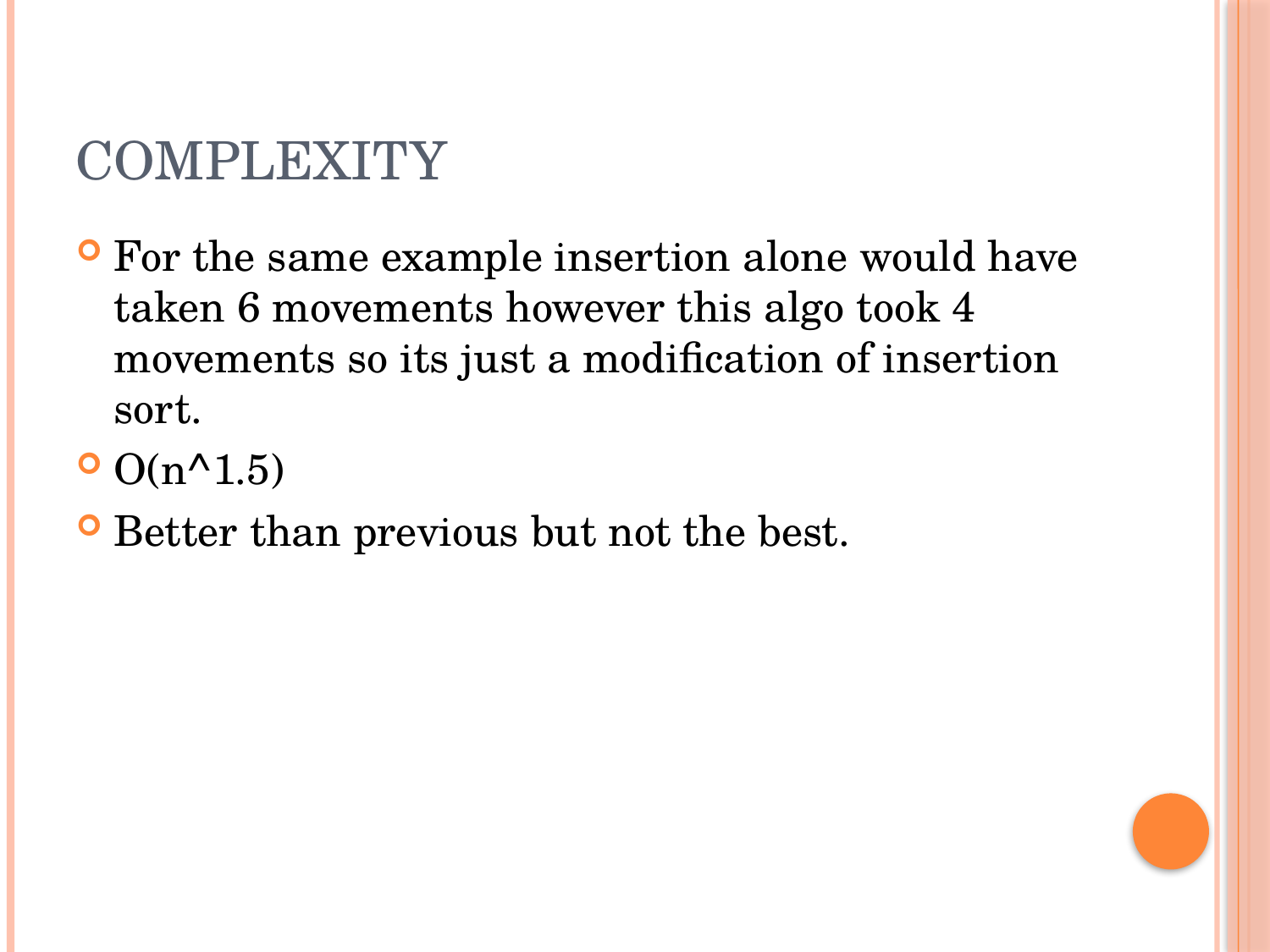

# Complexity
For the same example insertion alone would have taken 6 movements however this algo took 4 movements so its just a modification of insertion sort.
O(n^1.5)
Better than previous but not the best.